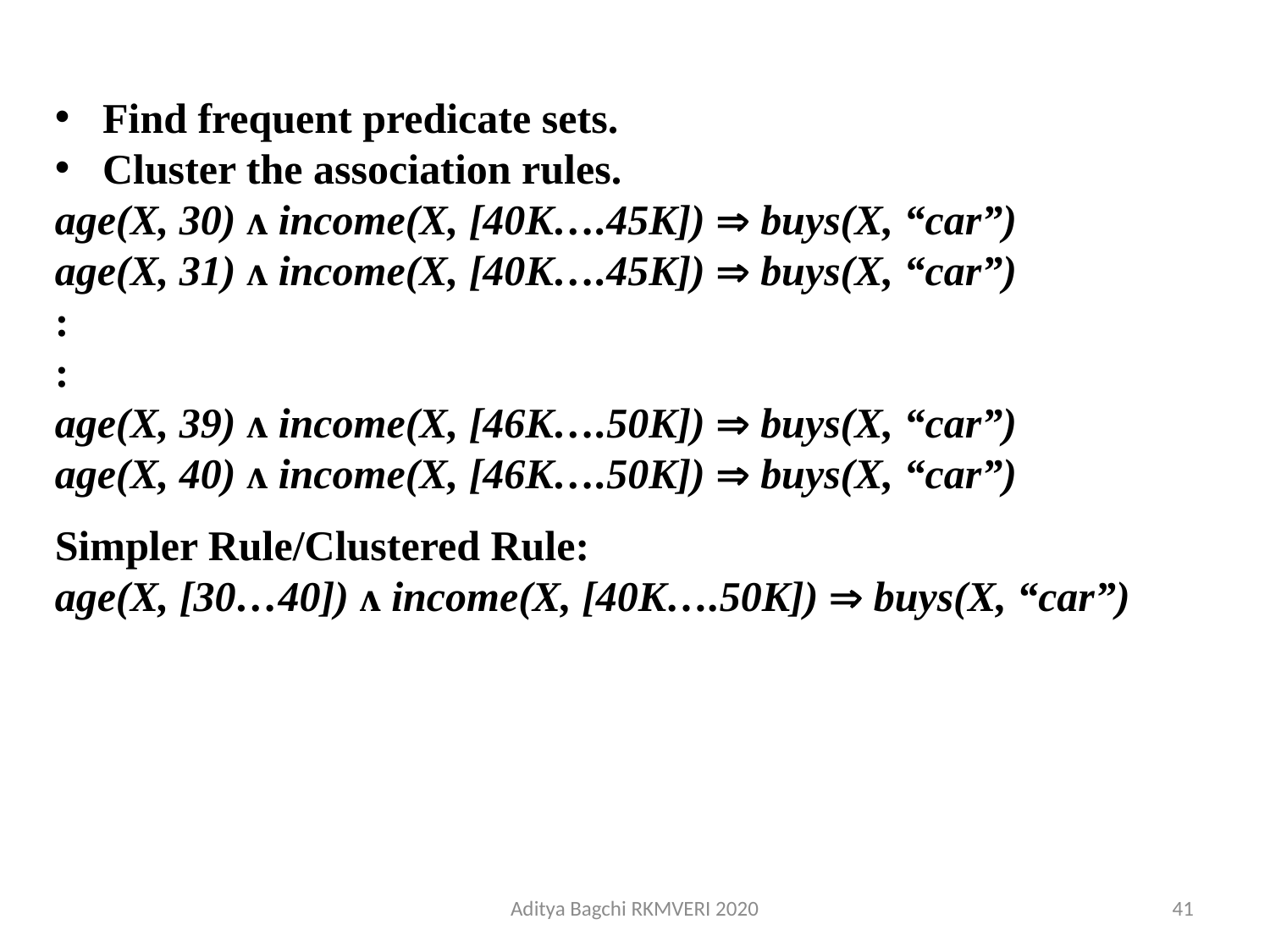

Find frequent predicate sets.
Cluster the association rules.
age(X, 30) ʌ income(X, [40K….45K]) ⇒ buys(X, “car”)
age(X, 31) ʌ income(X, [40K….45K]) ⇒ buys(X, “car”)
:
:
age(X, 39) ʌ income(X, [46K….50K]) ⇒ buys(X, “car”)
age(X, 40) ʌ income(X, [46K….50K]) ⇒ buys(X, “car”)
Simpler Rule/Clustered Rule:
age(X, [30…40]) ʌ income(X, [40K….50K]) ⇒ buys(X, “car”)

Aditya Bagchi RKMVERI 2020
41